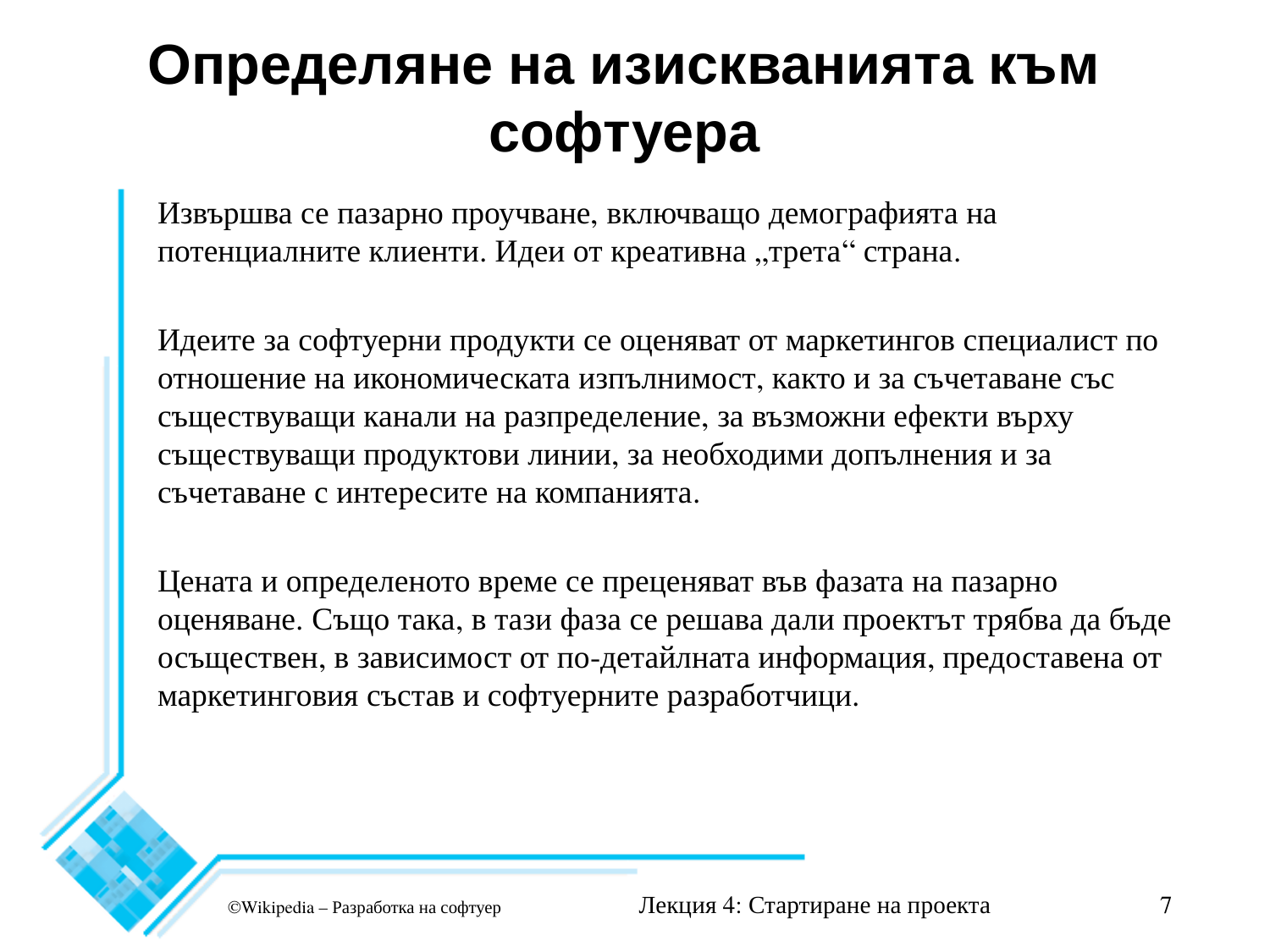

# Определяне на изискванията към софтуера
Извършва се пазарно проучване, включващо демографията на потенциалните клиенти. Идеи от креативна „трета“ страна.

Идеите за софтуерни продукти се оценяват от маркетингов специалист по отношение на икономическата изпълнимост, както и за съчетаване със съществуващи канали на разпределение, за възможни ефекти върху съществуващи продуктови линии, за необходими допълнения и за съчетаване с интересите на компанията.

Цената и определеното време се преценяват във фазата на пазарно оценяване. Също така, в тази фаза се решава дали проектът трябва да бъде осъществен, в зависимост от по-детайлната информация, предоставена от маркетинговия състав и софтуерните разработчици.

Лекция 4: Стартиране на проекта

7
©Wikipedia – Разработка на софтуер